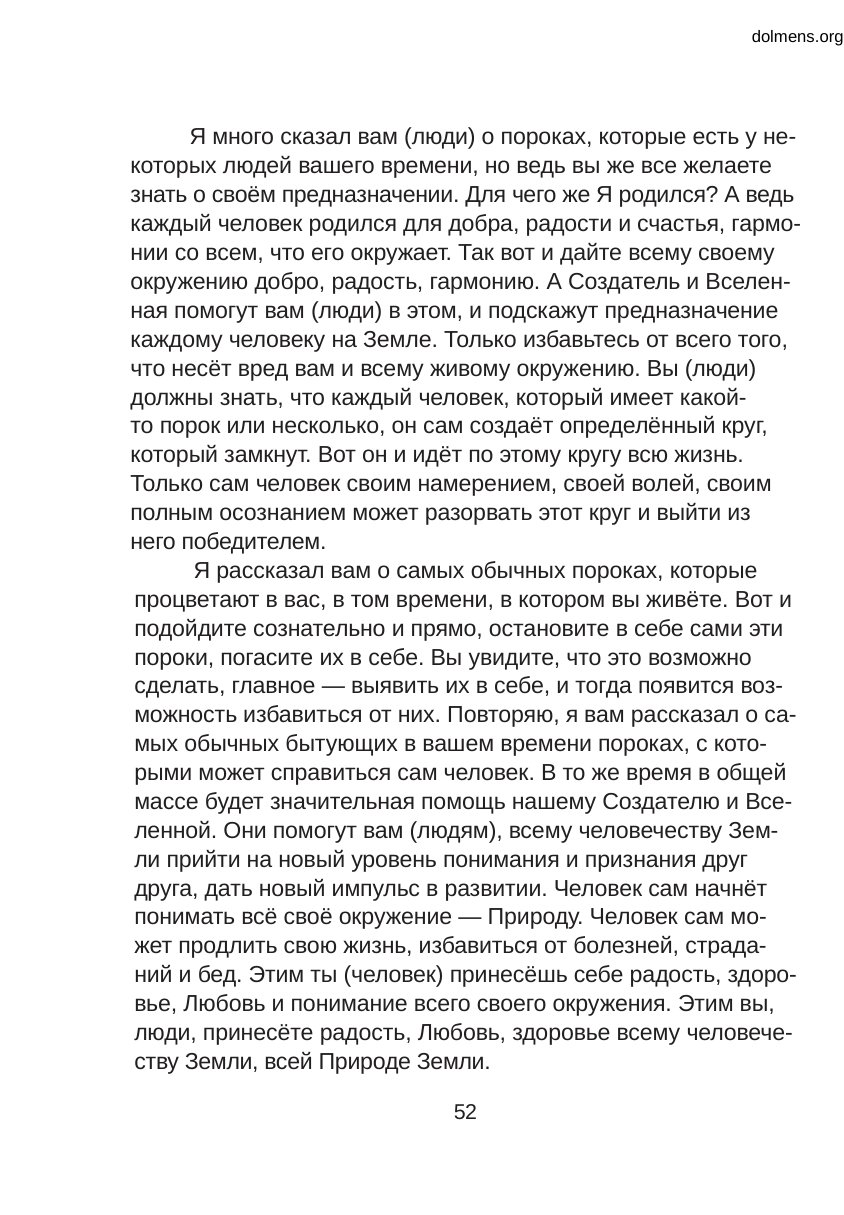

dolmens.org

Я много сказал вам (люди) о пороках, которые есть у не-
которых людей вашего времени, но ведь вы же все желаете
знать о своём предназначении. Для чего же Я родился? А ведь
каждый человек родился для добра, радости и счастья, гармо-
нии со всем, что его окружает. Так вот и дайте всему своему
окружению добро, радость, гармонию. А Создатель и Вселен-
ная помогут вам (люди) в этом, и подскажут предназначение
каждому человеку на Земле. Только избавьтесь от всего того,
что несёт вред вам и всему живому окружению. Вы (люди)
должны знать, что каждый человек, который имеет какой-
то порок или несколько, он сам создаёт определённый круг,
который замкнут. Вот он и идёт по этому кругу всю жизнь.
Только сам человек своим намерением, своей волей, своим
полным осознанием может разорвать этот круг и выйти из
него победителем.

Я рассказал вам о самых обычных пороках, которые
процветают в вас, в том времени, в котором вы живёте. Вот и
подойдите сознательно и прямо, остановите в себе сами эти
пороки, погасите их в себе. Вы увидите, что это возможно
сделать, главное — выявить их в себе, и тогда появится воз-
можность избавиться от них. Повторяю, я вам рассказал о са-
мых обычных бытующих в вашем времени пороках, с кото-
рыми может справиться сам человек. В то же время в общей
массе будет значительная помощь нашему Создателю и Все-
ленной. Они помогут вам (людям), всему человечеству Зем-
ли прийти на новый уровень понимания и признания друг
друга, дать новый импульс в развитии. Человек сам начнёт
понимать всё своё окружение — Природу. Человек сам мо-
жет продлить свою жизнь, избавиться от болезней, страда-
ний и бед. Этим ты (человек) принесёшь себе радость, здоро-
вье, Любовь и понимание всего своего окружения. Этим вы,
люди, принесёте радость, Любовь, здоровье всему человече-
ству Земли, всей Природе Земли.

52